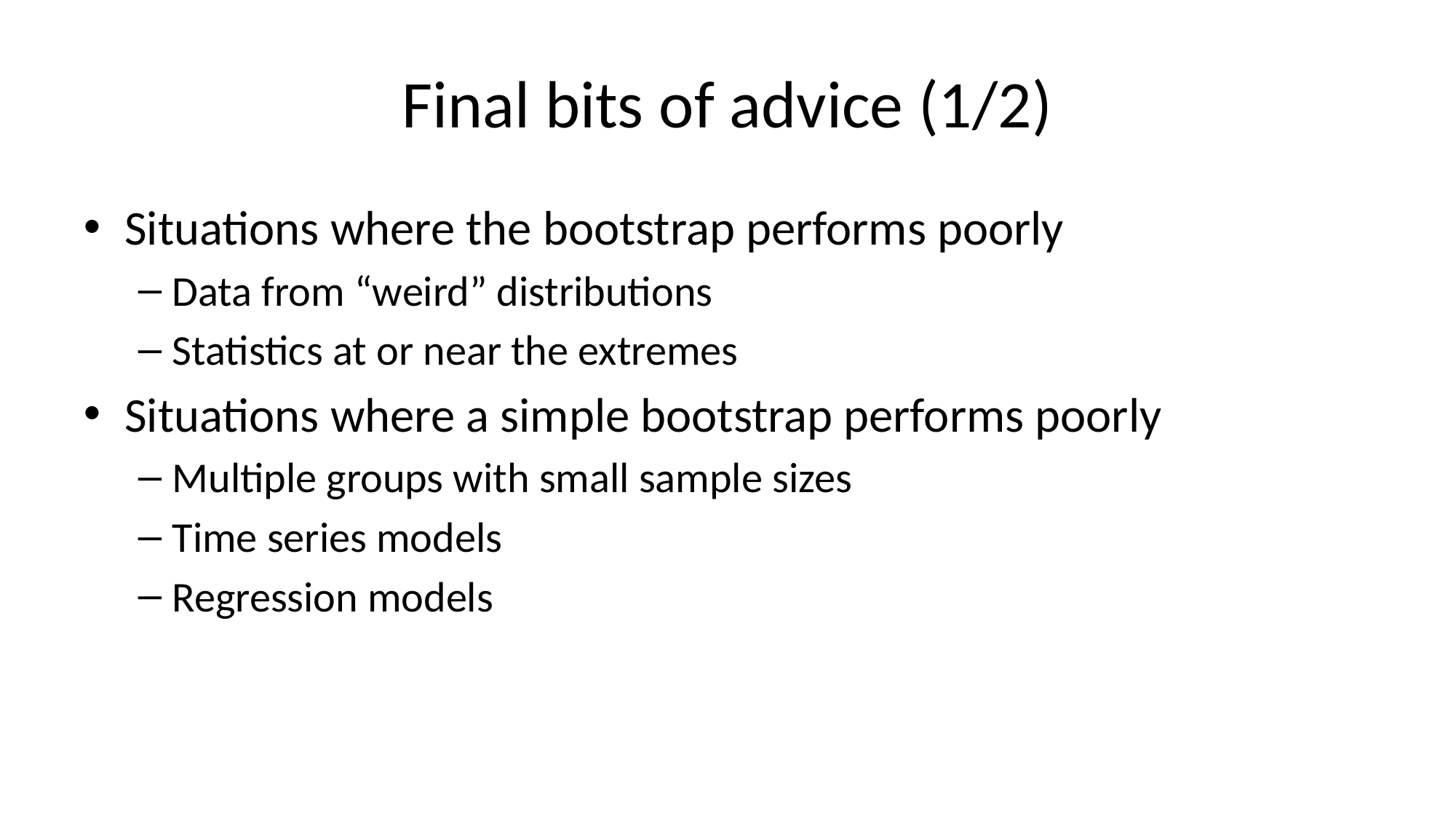

# Final bits of advice (1/2)
Situations where the bootstrap performs poorly
Data from “weird” distributions
Statistics at or near the extremes
Situations where a simple bootstrap performs poorly
Multiple groups with small sample sizes
Time series models
Regression models